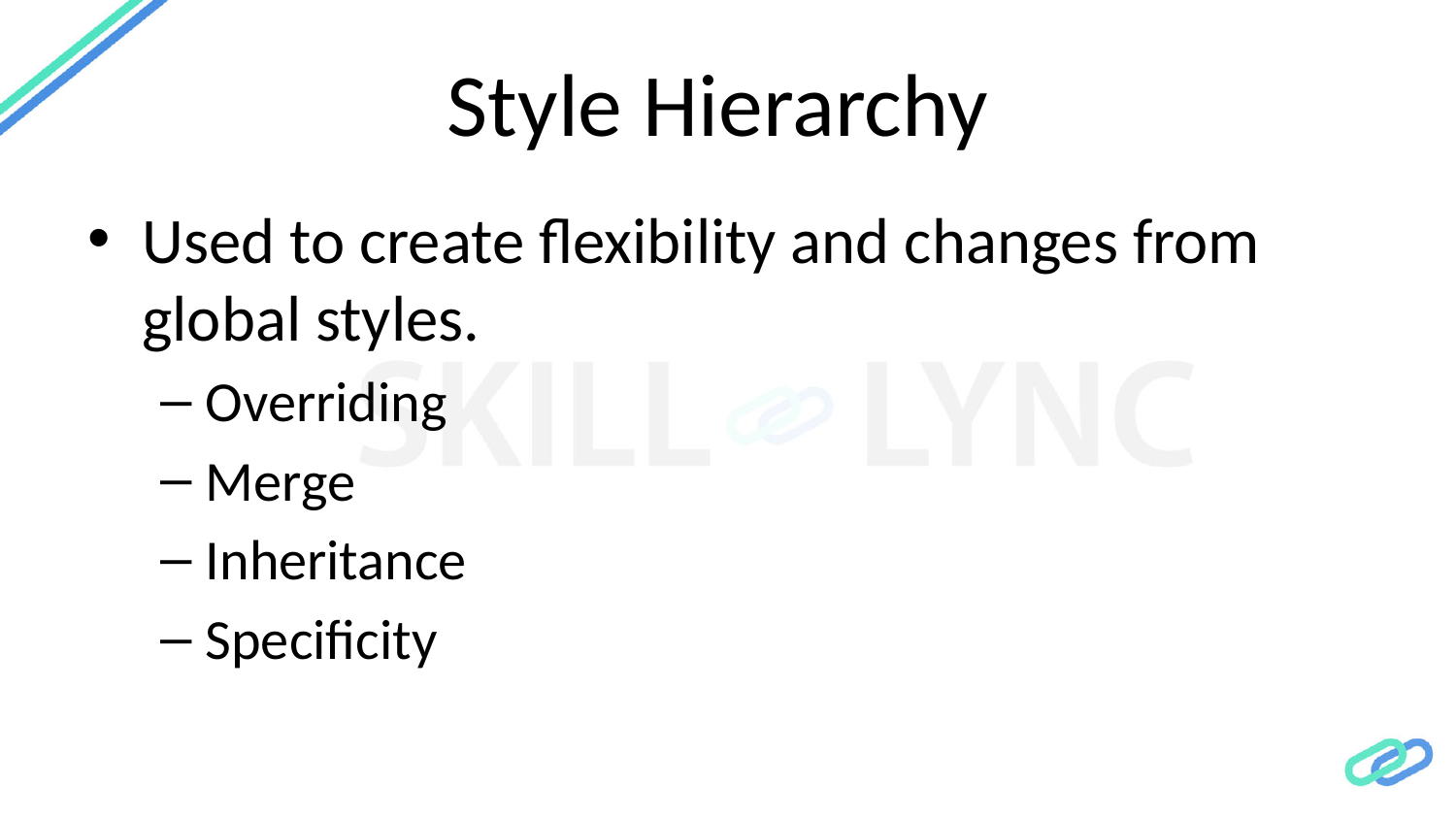

# Style Hierarchy
Used to create flexibility and changes from global styles.
Overriding
Merge
Inheritance
Specificity